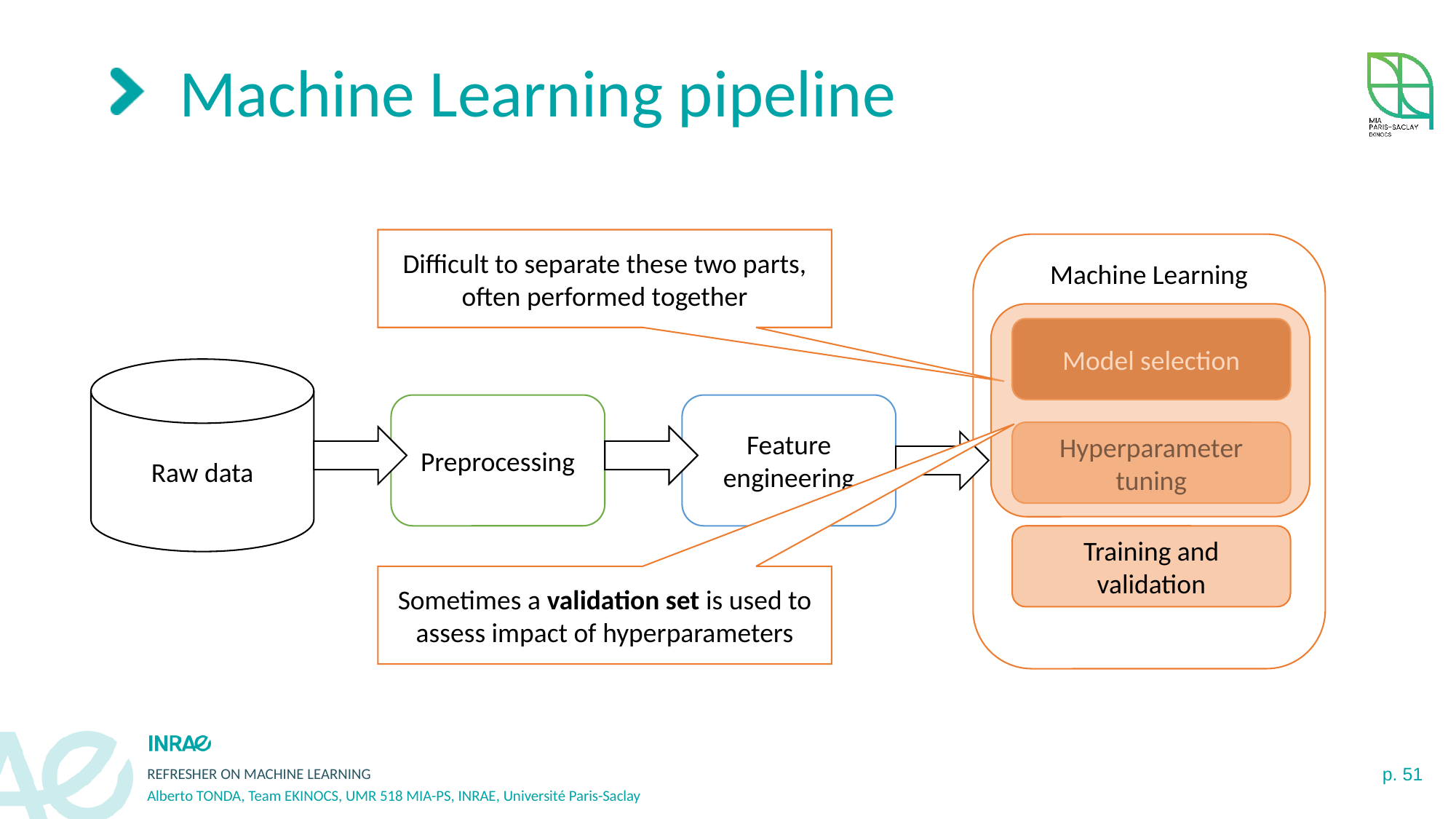

# Machine Learning pipeline
Difficult to separate these two parts, often performed together
Machine Learning

Model selection
Raw data
Preprocessing
Feature engineering
Hyperparameter tuning

Training and validation
Sometimes a validation set is used to assess impact of hyperparameters